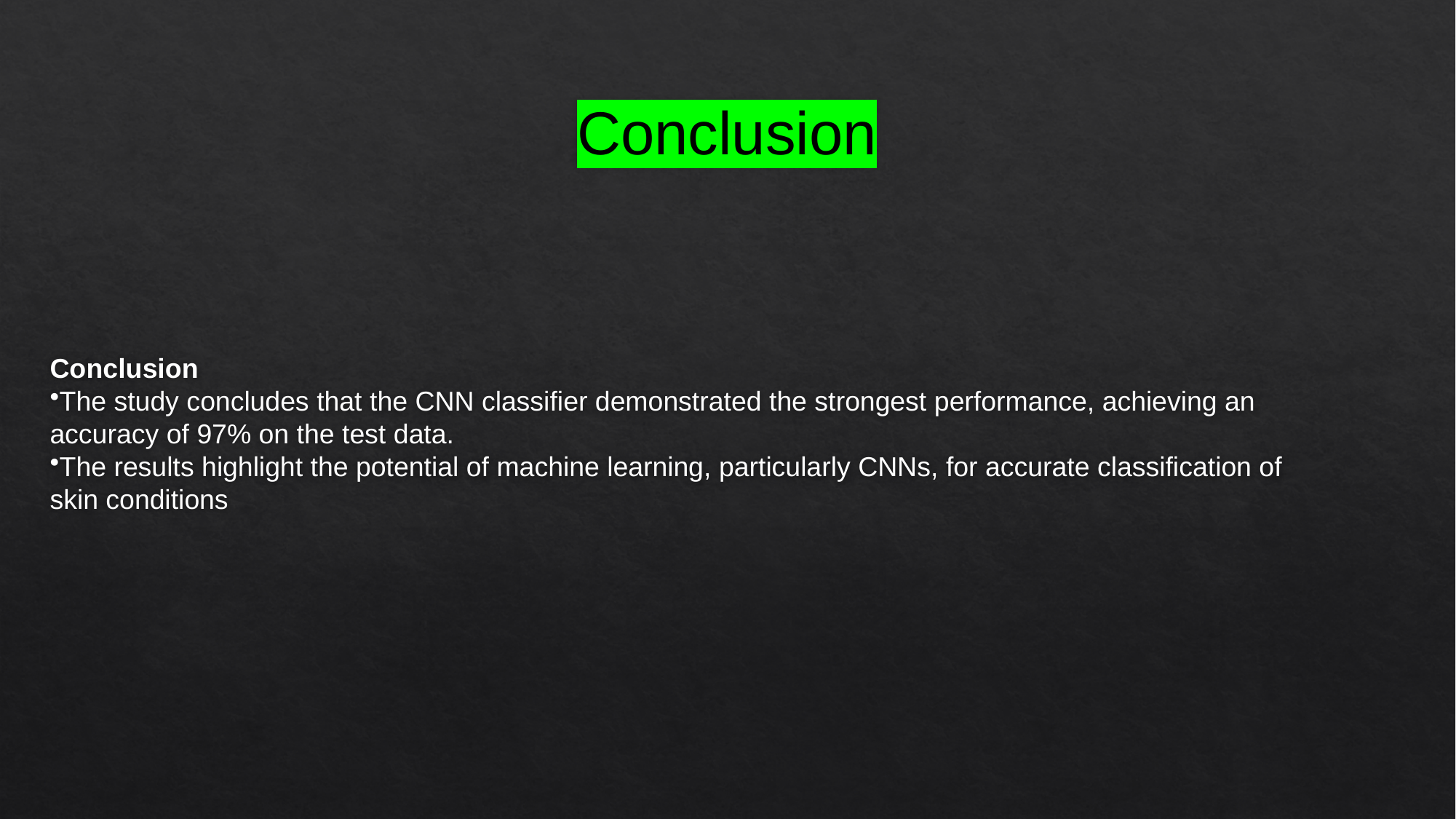

# Conclusion
Conclusion
The study concludes that the CNN classifier demonstrated the strongest performance, achieving an accuracy of 97% on the test data.
The results highlight the potential of machine learning, particularly CNNs, for accurate classification of skin conditions